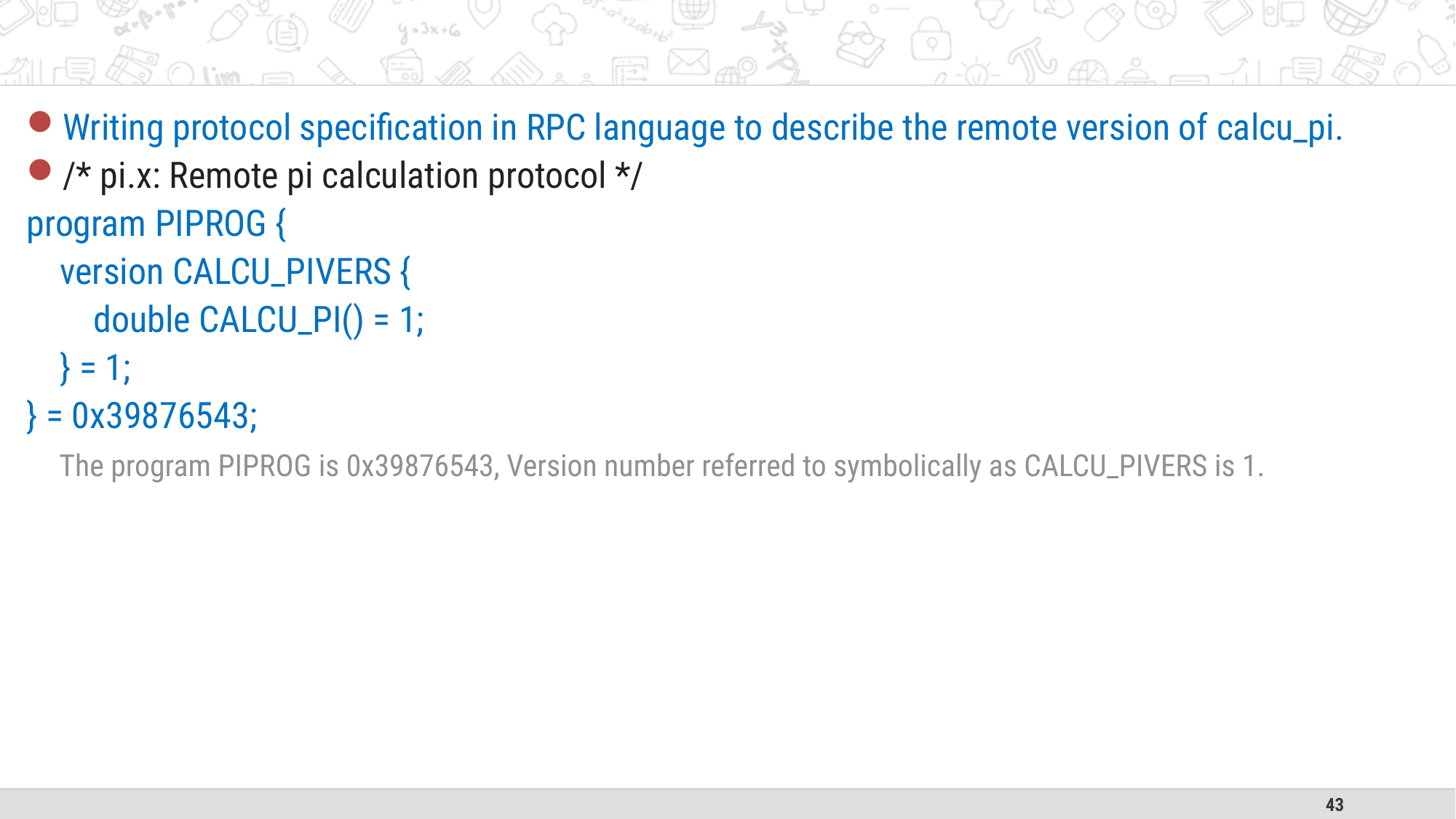

#
Writing protocol specification in RPC language to describe the remote version of calcu_pi.
/* pi.x: Remote pi calculation protocol */
program PIPROG {
    version CALCU_PIVERS {
        double CALCU_PI() = 1;
    } = 1;
} = 0x39876543;
	The program PIPROG is 0x39876543, Version number referred to symbolically as CALCU_PIVERS is 1.